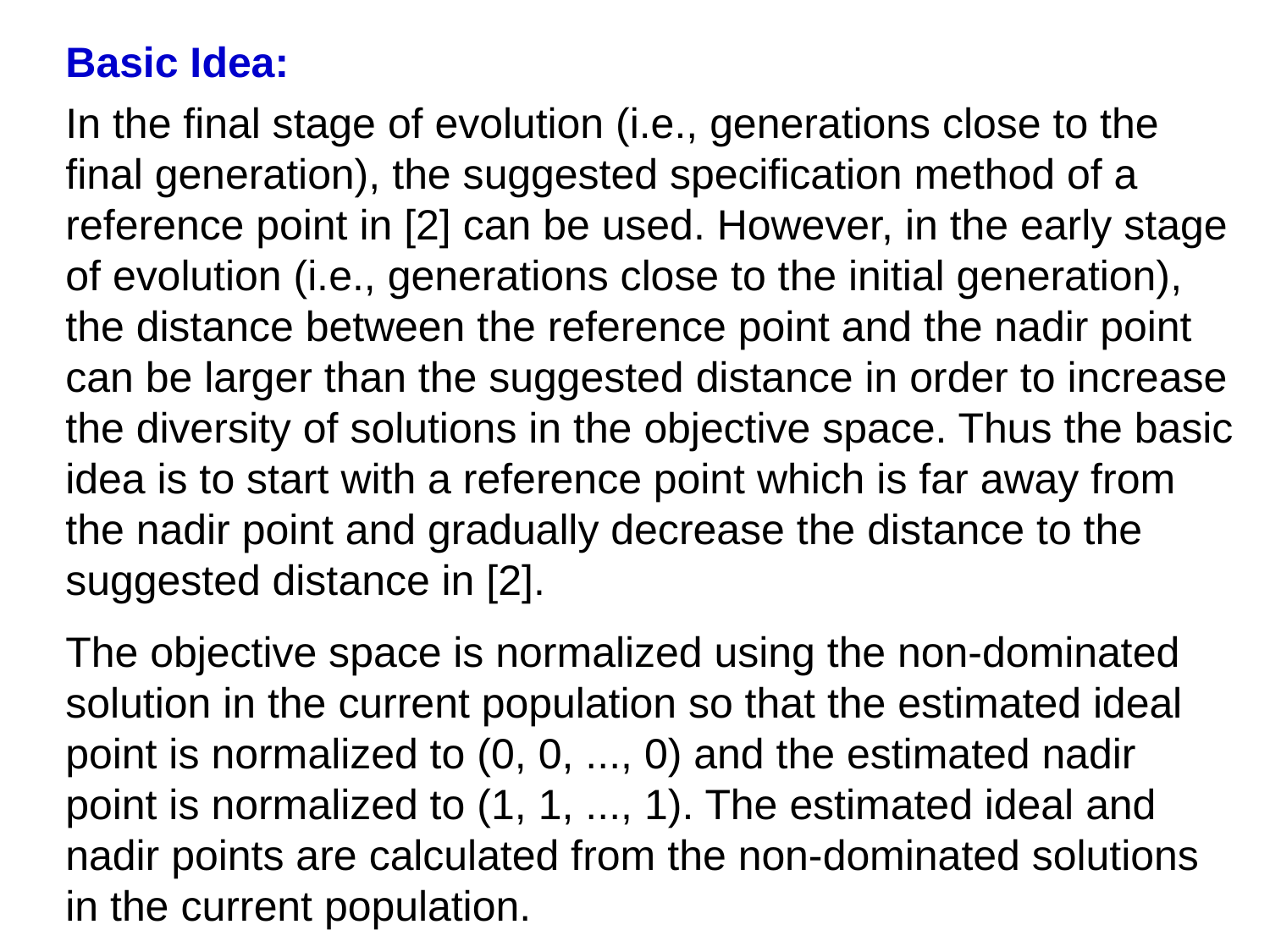

Basic Idea:
In the final stage of evolution (i.e., generations close to the final generation), the suggested specification method of a reference point in [2] can be used. However, in the early stage of evolution (i.e., generations close to the initial generation), the distance between the reference point and the nadir point can be larger than the suggested distance in order to increase the diversity of solutions in the objective space. Thus the basic idea is to start with a reference point which is far away from the nadir point and gradually decrease the distance to the suggested distance in [2].
The objective space is normalized using the non-dominated solution in the current population so that the estimated ideal point is normalized to (0, 0, ..., 0) and the estimated nadir point is normalized to (1, 1, ..., 1). The estimated ideal and nadir points are calculated from the non-dominated solutions in the current population.